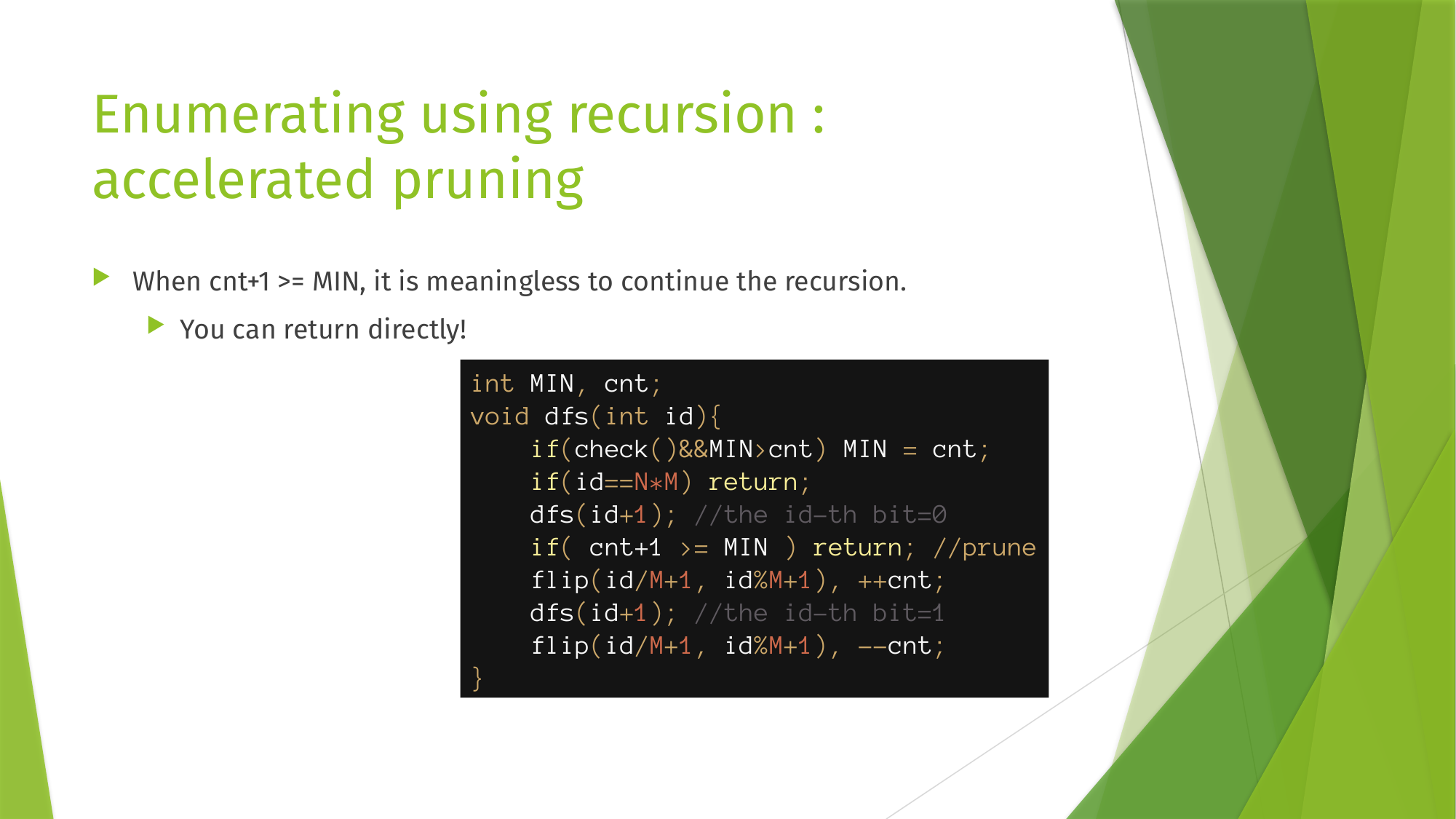

# Enumerating using recursion : accelerated pruning
When cnt+1 >= MIN, it is meaningless to continue the recursion.
You can return directly!
int MIN, cnt;
void dfs(int id){
    if(check()&&MIN>cnt) MIN = cnt;
    if(id==N*M) return;
    dfs(id+1); //the id-th bit=0
    if( cnt+1 >= MIN ) return; //prune
    flip(id/M+1, id%M+1), ++cnt;
    dfs(id+1); //the id-th bit=1
    flip(id/M+1, id%M+1), --cnt;
}